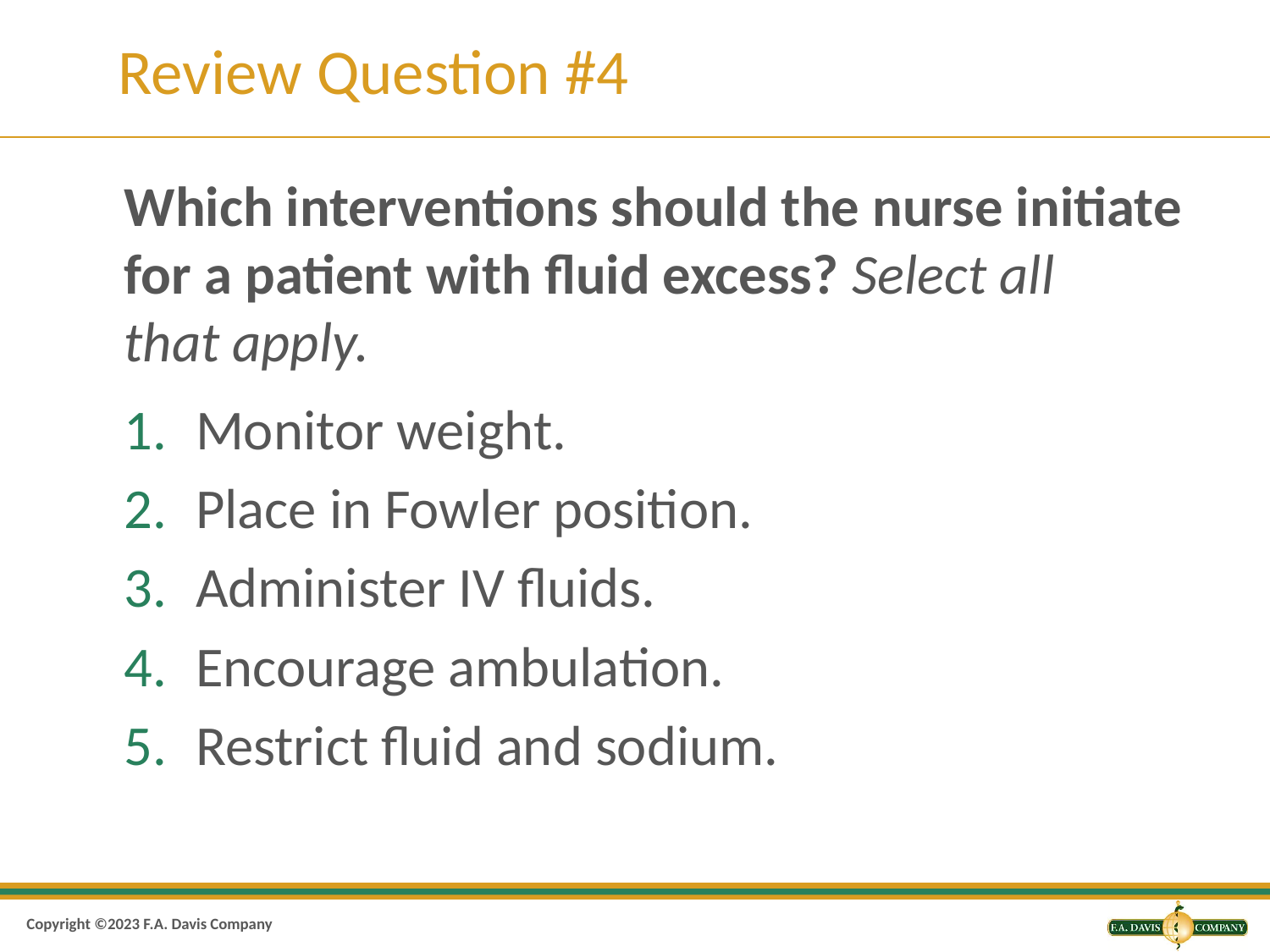

# Review Question #4
Which interventions should the nurse initiate for a patient with fluid excess? Select all
that apply.
Monitor weight.
Place in Fowler position.
Administer IV fluids.
Encourage ambulation.
Restrict fluid and sodium.